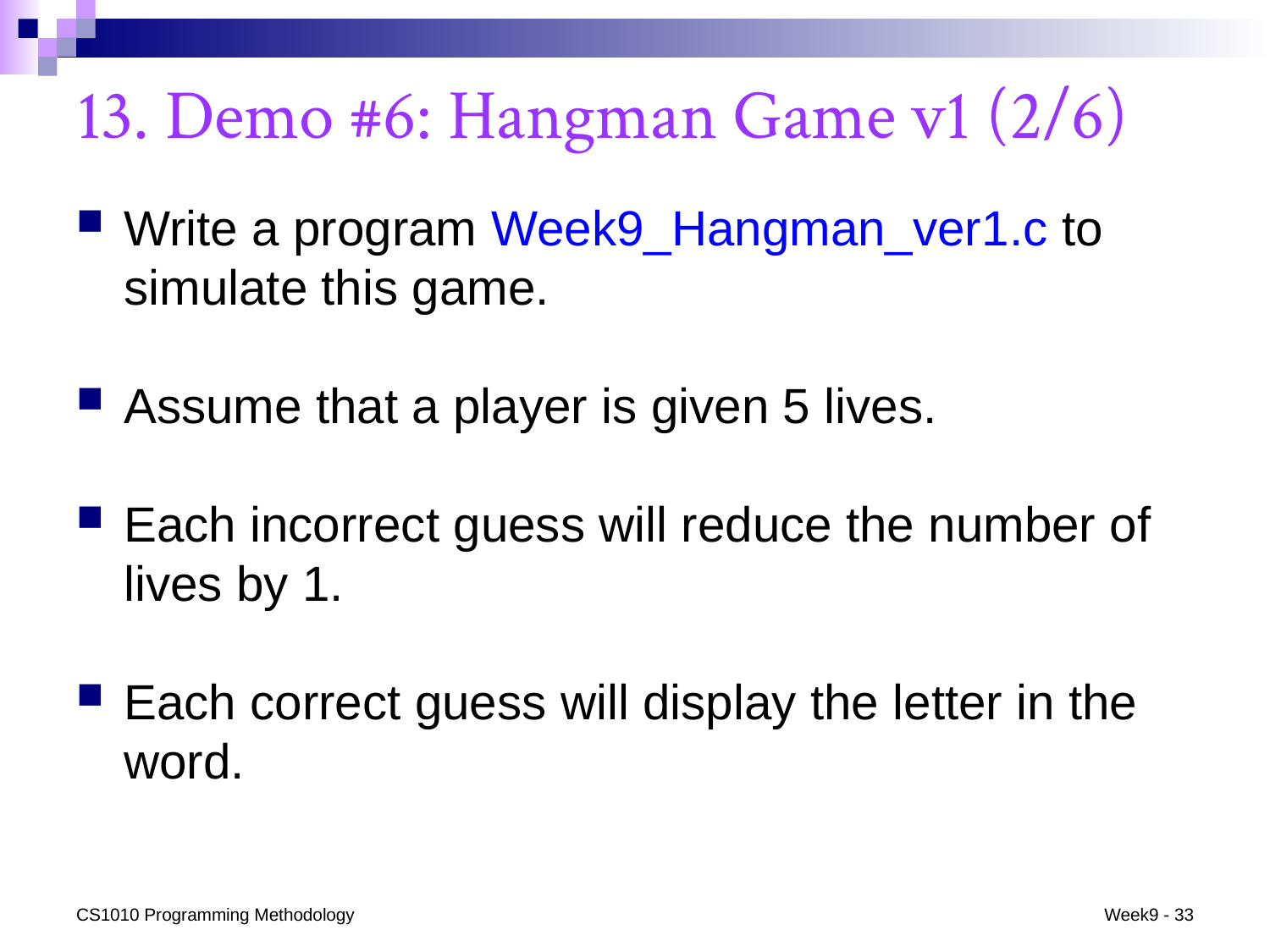

# 13. Demo #6: Hangman Game v1 (2/6)
Write a program Week9_Hangman_ver1.c to simulate this game.

Assume that a player is given 5 lives.

Each incorrect guess will reduce the number of lives by 1.

Each correct guess will display the letter in the word.
CS1010 Programming Methodology
Week9 - 33